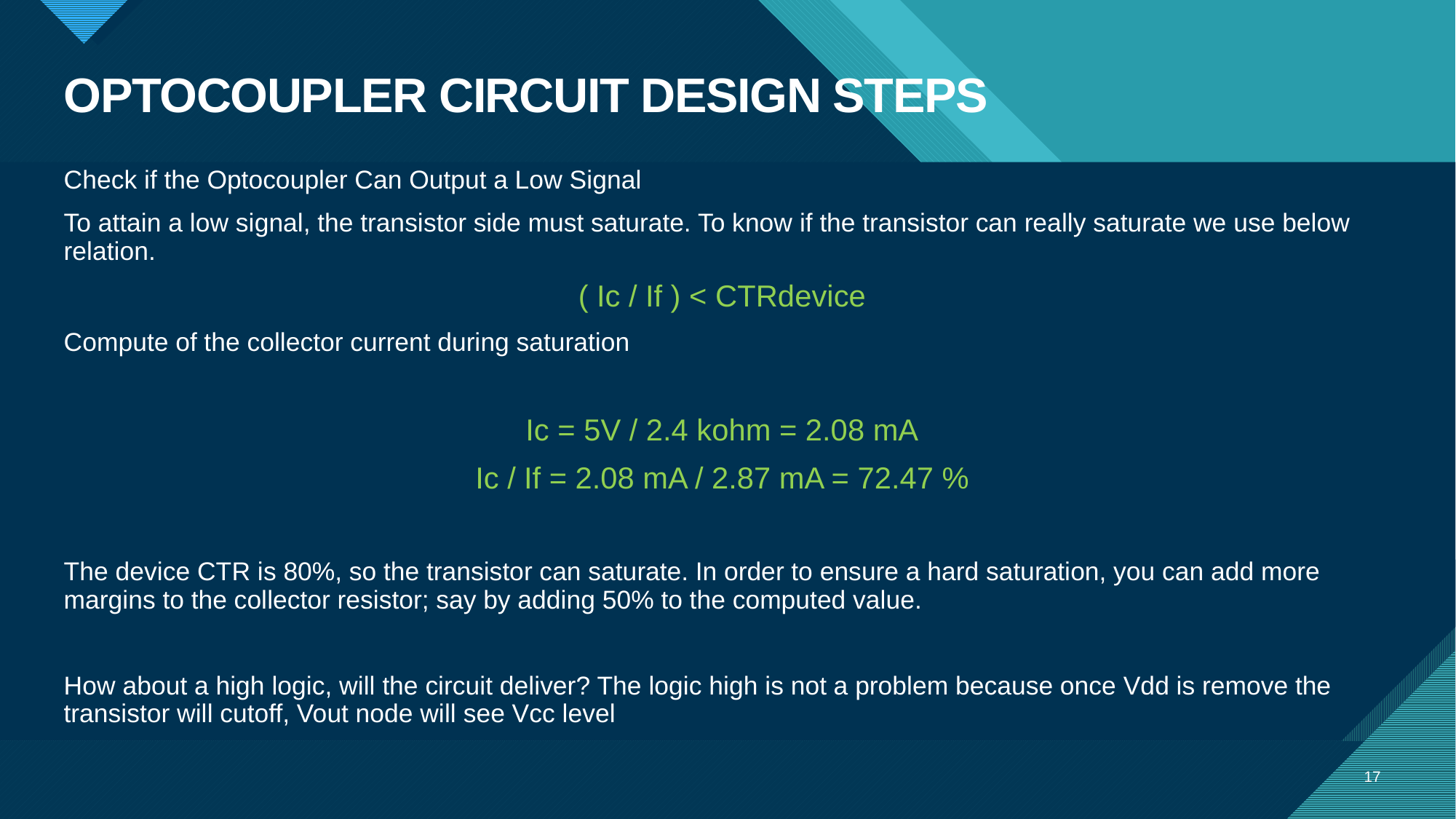

# OPTOCOUPLER CIRCUIT DESIGN STEPS
Check if the Optocoupler Can Output a Low Signal
To attain a low signal, the transistor side must saturate. To know if the transistor can really saturate we use below relation.
( Ic / If ) < CTRdevice
Compute of the collector current during saturation

Ic = 5V / 2.4 kohm = 2.08 mA
Ic / If = 2.08 mA / 2.87 mA = 72.47 %

The device CTR is 80%, so the transistor can saturate. In order to ensure a hard saturation, you can add more margins to the collector resistor; say by adding 50% to the computed value.

How about a high logic, will the circuit deliver? The logic high is not a problem because once Vdd is remove the transistor will cutoff, Vout node will see Vcc level
17